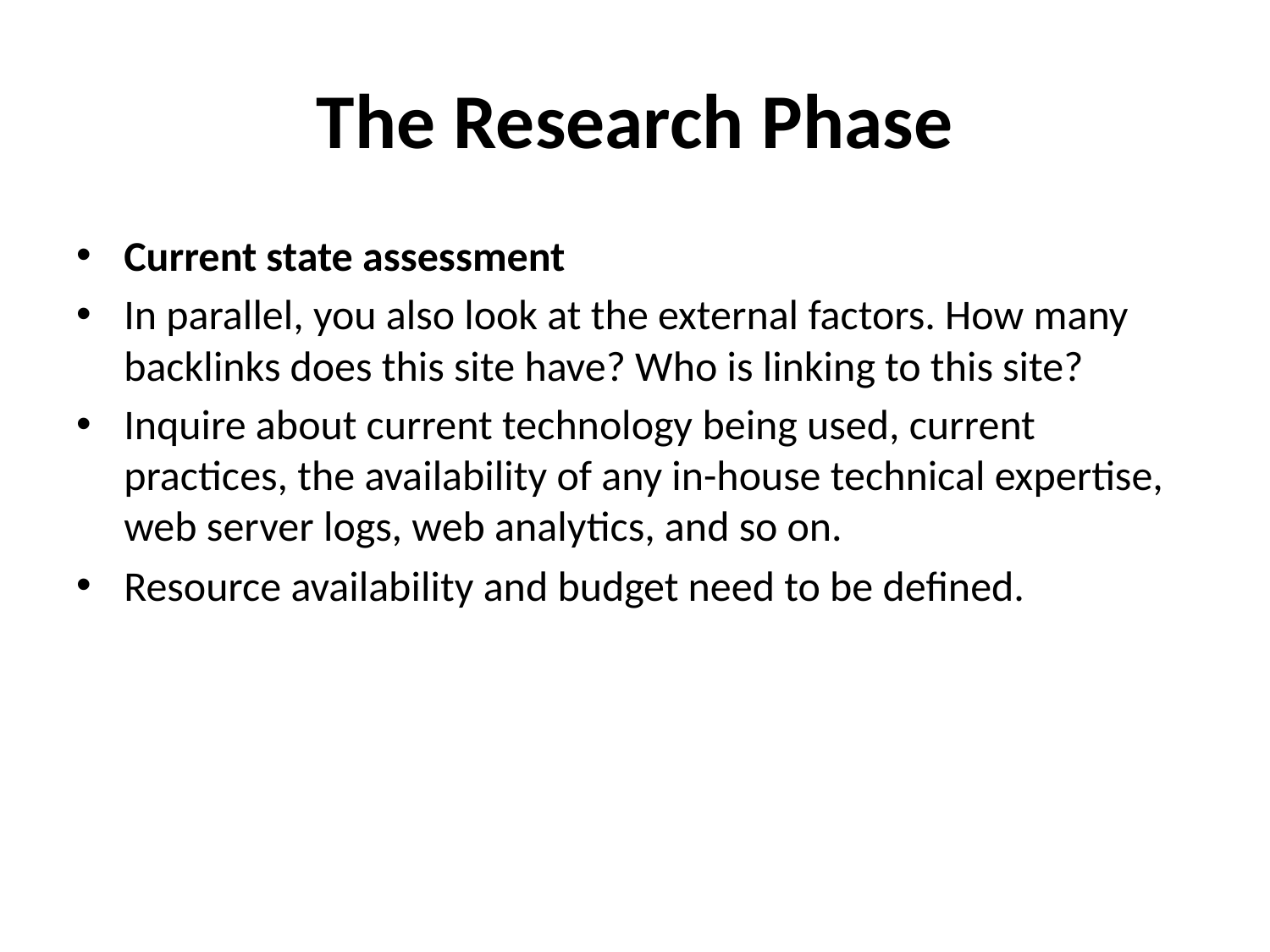

# The Research Phase
Current state assessment
In parallel, you also look at the external factors. How many backlinks does this site have? Who is linking to this site?
Inquire about current technology being used, current practices, the availability of any in-house technical expertise, web server logs, web analytics, and so on.
Resource availability and budget need to be defined.